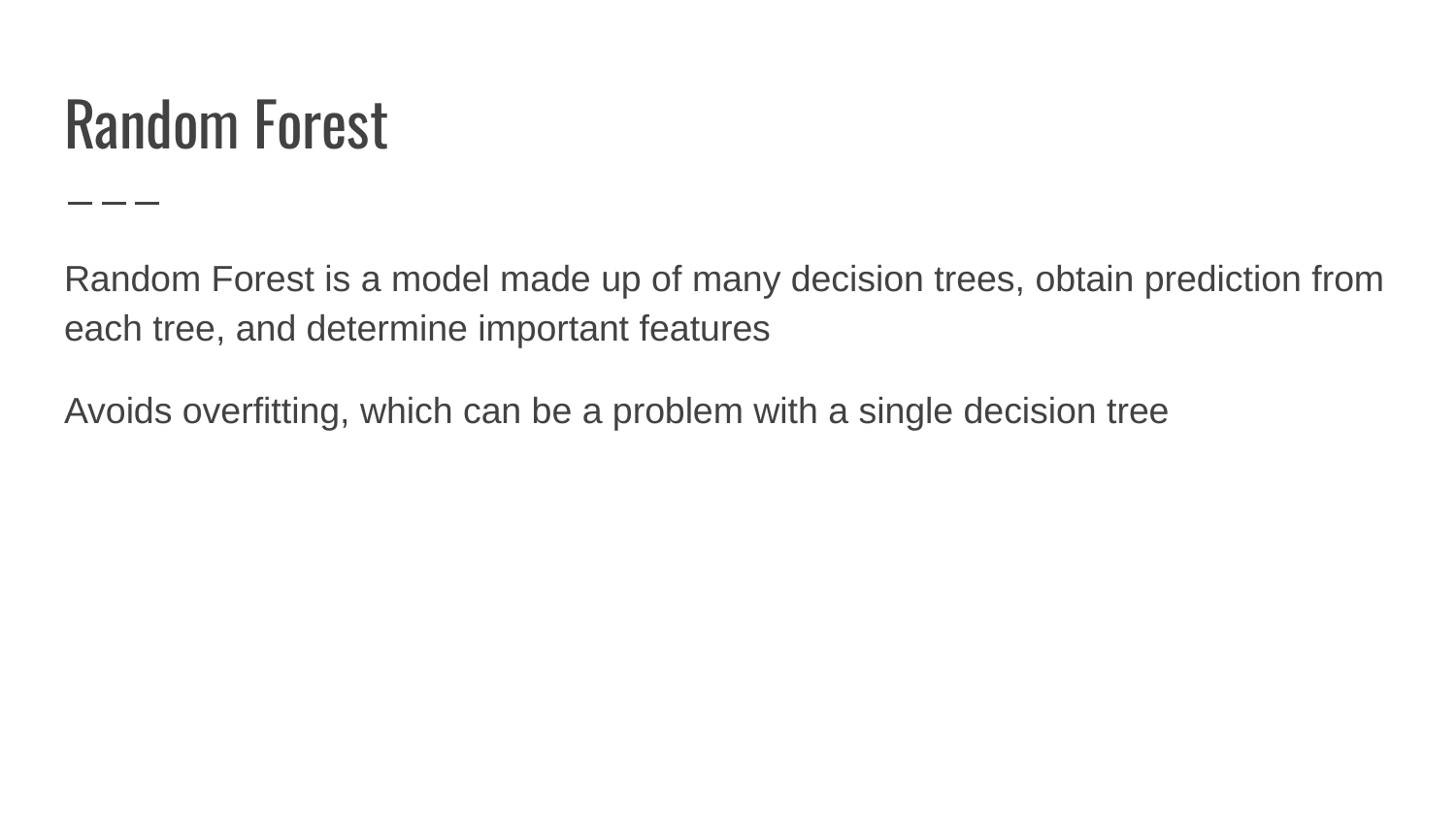

# Random Forest
Random Forest is a model made up of many decision trees, obtain prediction from each tree, and determine important features
Avoids overfitting, which can be a problem with a single decision tree